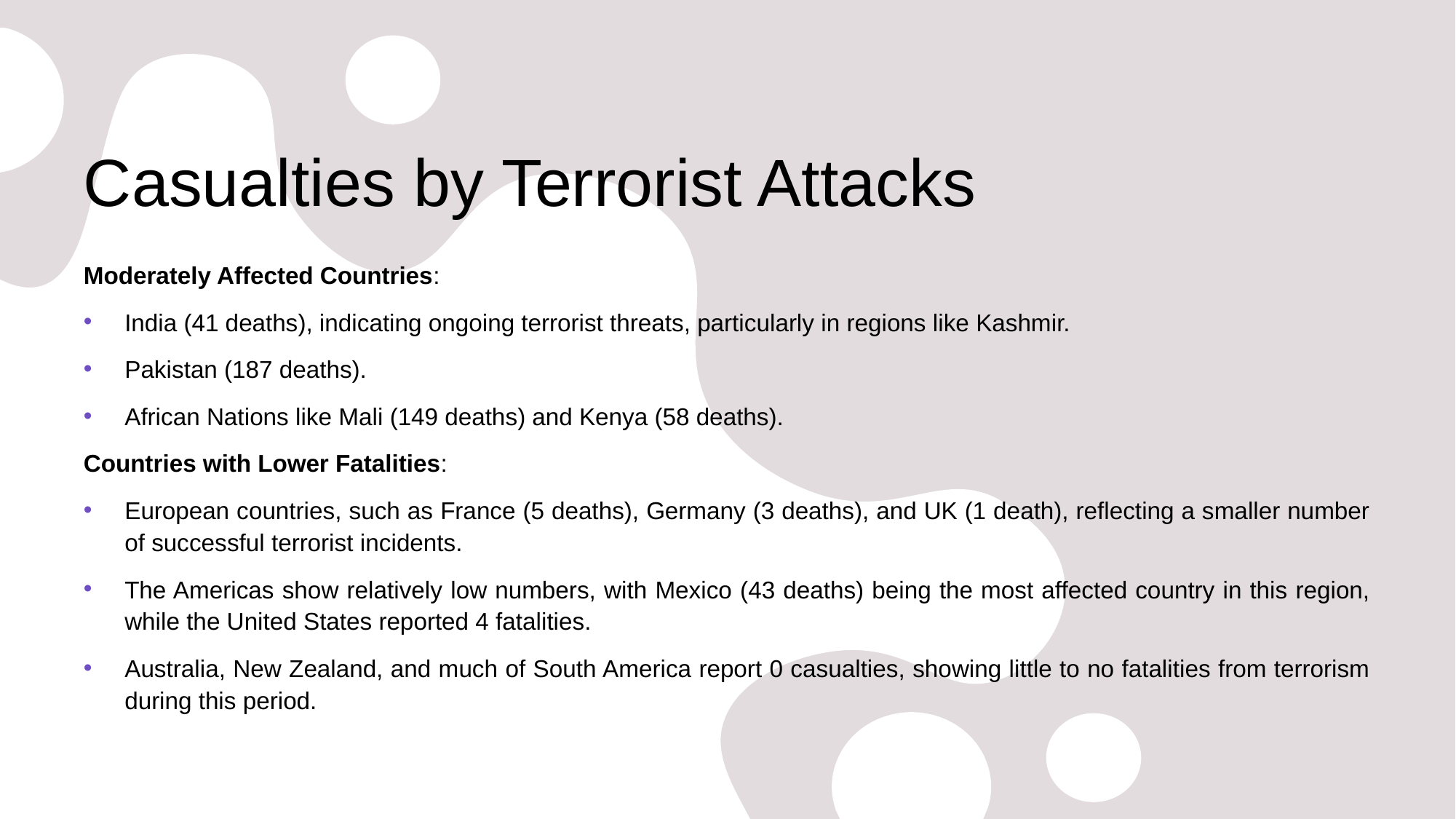

# Casualties by Terrorist Attacks
Moderately Affected Countries:
India (41 deaths), indicating ongoing terrorist threats, particularly in regions like Kashmir.
Pakistan (187 deaths).
African Nations like Mali (149 deaths) and Kenya (58 deaths).
Countries with Lower Fatalities:
European countries, such as France (5 deaths), Germany (3 deaths), and UK (1 death), reflecting a smaller number of successful terrorist incidents.
The Americas show relatively low numbers, with Mexico (43 deaths) being the most affected country in this region, while the United States reported 4 fatalities.
Australia, New Zealand, and much of South America report 0 casualties, showing little to no fatalities from terrorism during this period.